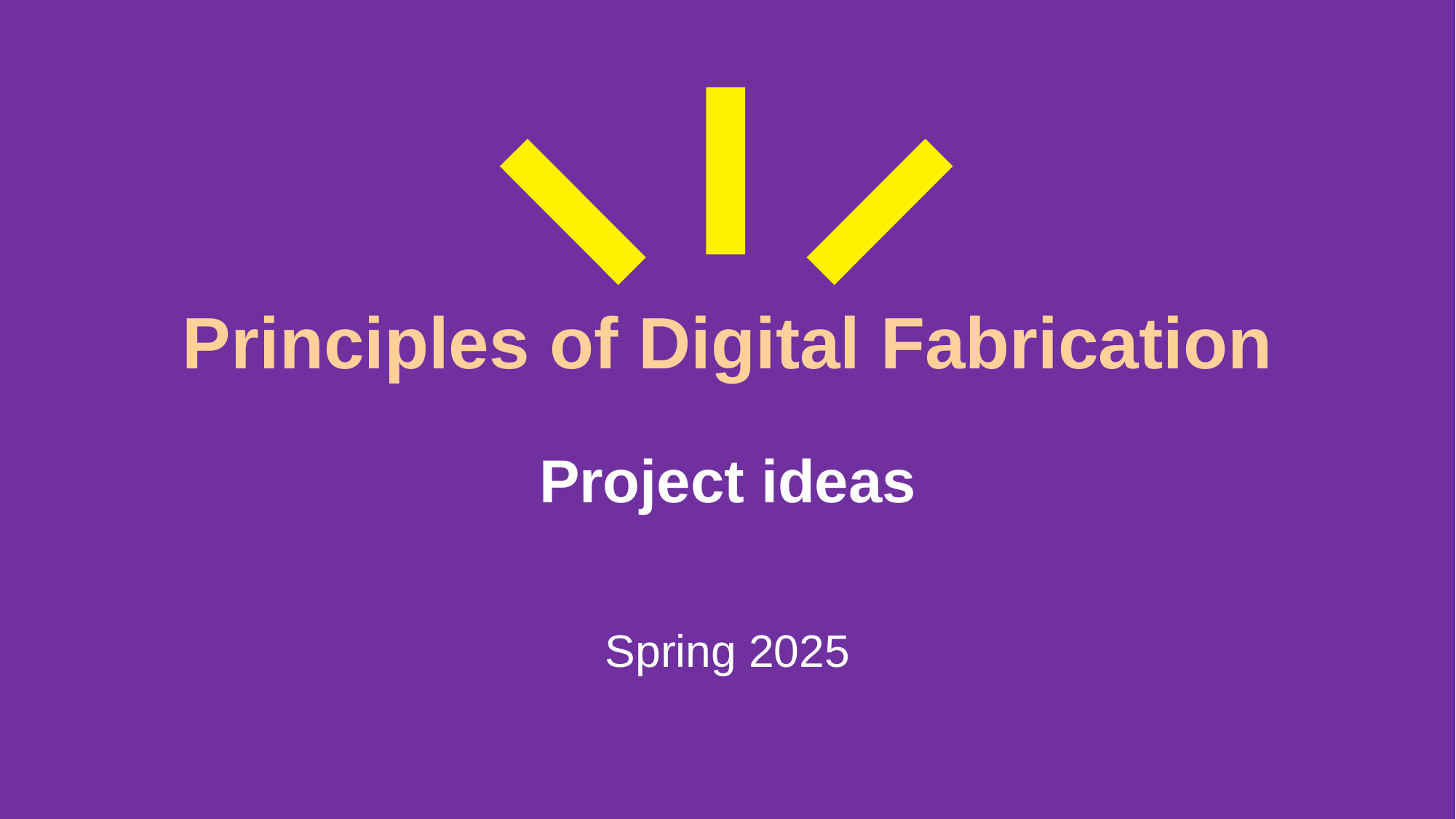

# Principles of Digital Fabrication Project ideas
Spring 2025